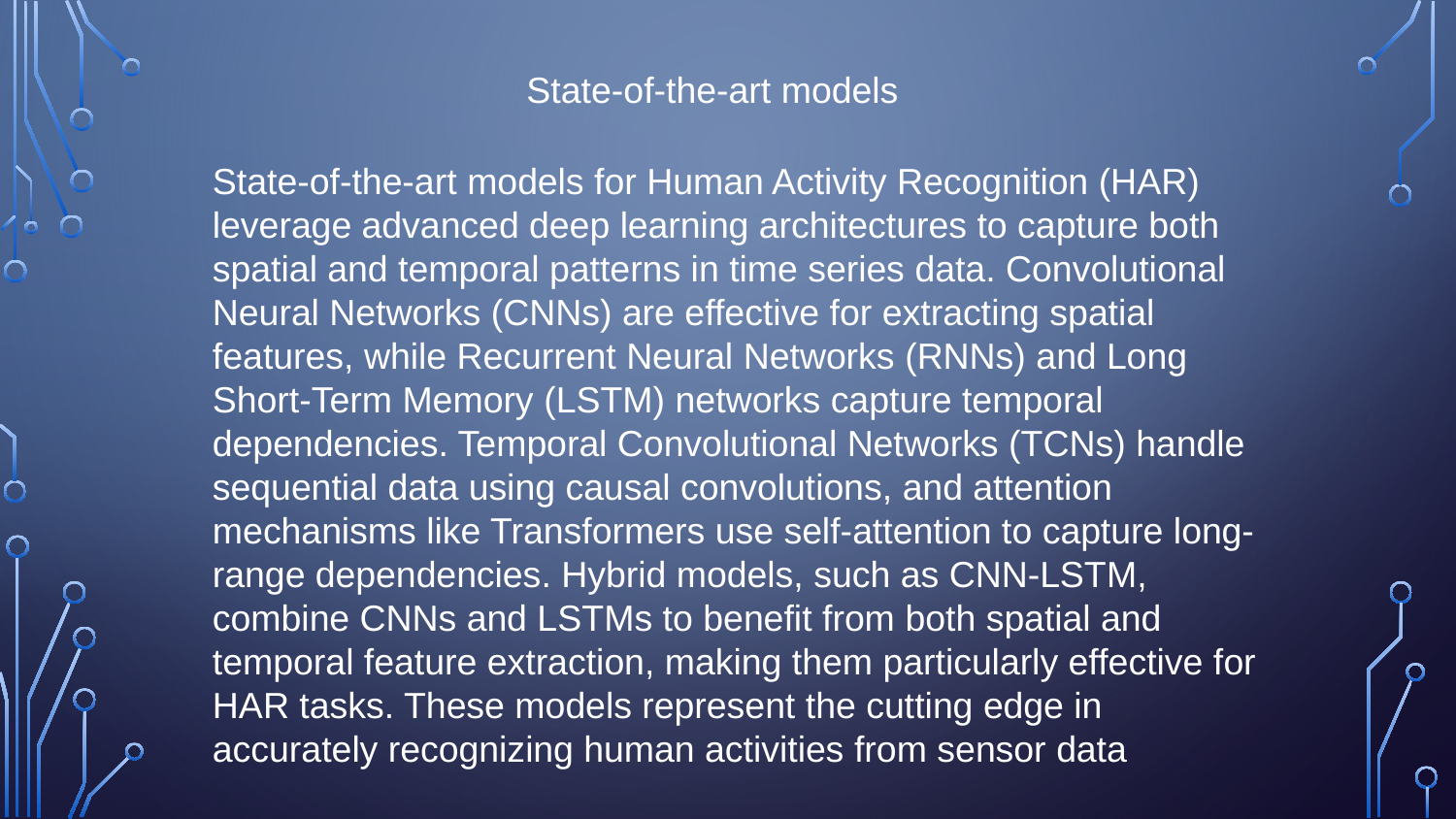

State-of-the-art models
State-of-the-art models for Human Activity Recognition (HAR) leverage advanced deep learning architectures to capture both spatial and temporal patterns in time series data. Convolutional Neural Networks (CNNs) are effective for extracting spatial features, while Recurrent Neural Networks (RNNs) and Long Short-Term Memory (LSTM) networks capture temporal dependencies. Temporal Convolutional Networks (TCNs) handle sequential data using causal convolutions, and attention mechanisms like Transformers use self-attention to capture long-range dependencies. Hybrid models, such as CNN-LSTM, combine CNNs and LSTMs to benefit from both spatial and temporal feature extraction, making them particularly effective for HAR tasks. These models represent the cutting edge in accurately recognizing human activities from sensor data